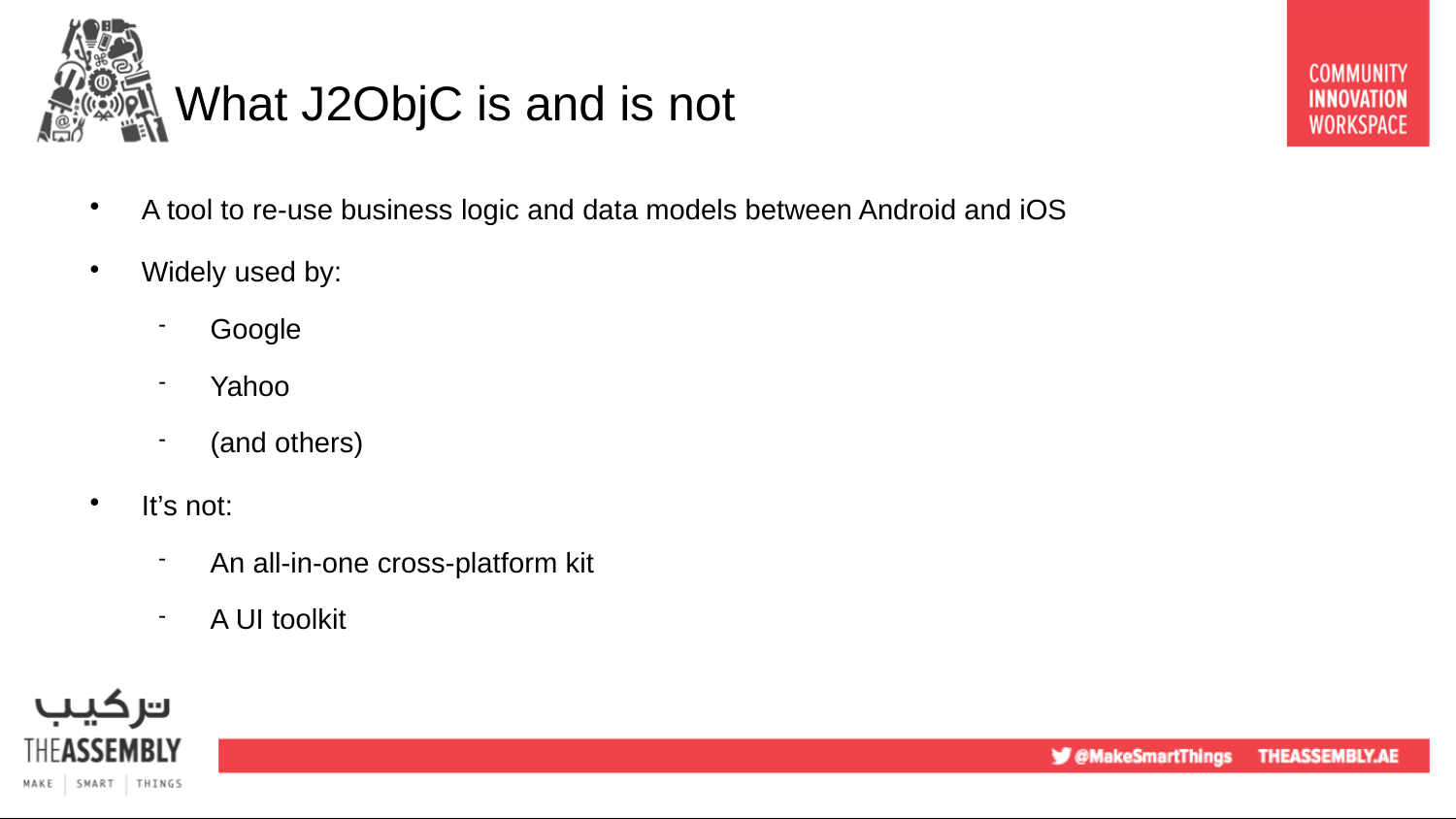

What J2ObjC is and is not
A tool to re-use business logic and data models between Android and iOS
Widely used by:
Google
Yahoo
(and others)
It’s not:
An all-in-one cross-platform kit
A UI toolkit